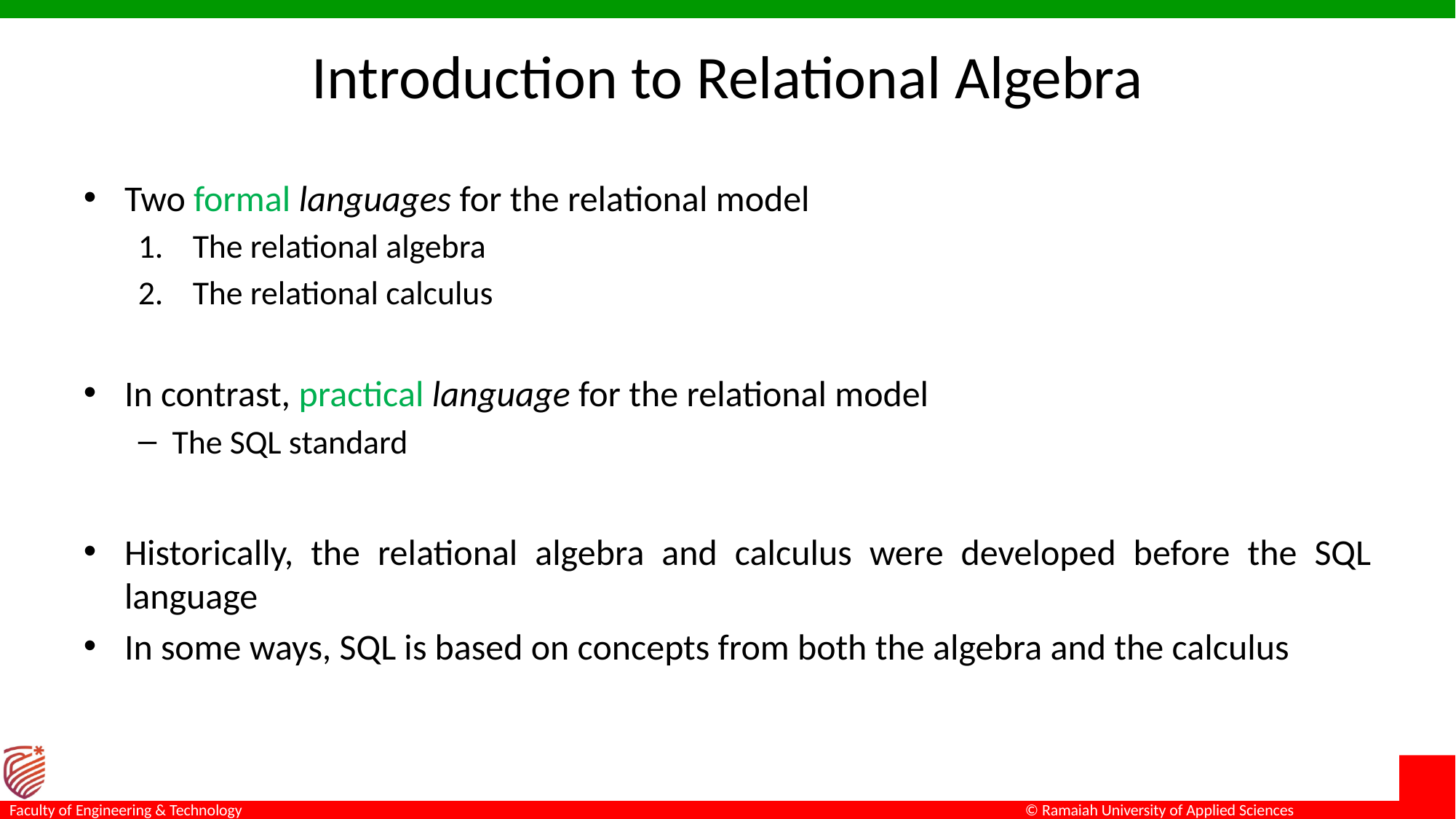

# Introduction to Relational Algebra
Two formal languages for the relational model
The relational algebra
The relational calculus

In contrast, practical language for the relational model
The SQL standard

Historically, the relational algebra and calculus were developed before the SQL language
In some ways, SQL is based on concepts from both the algebra and the calculus